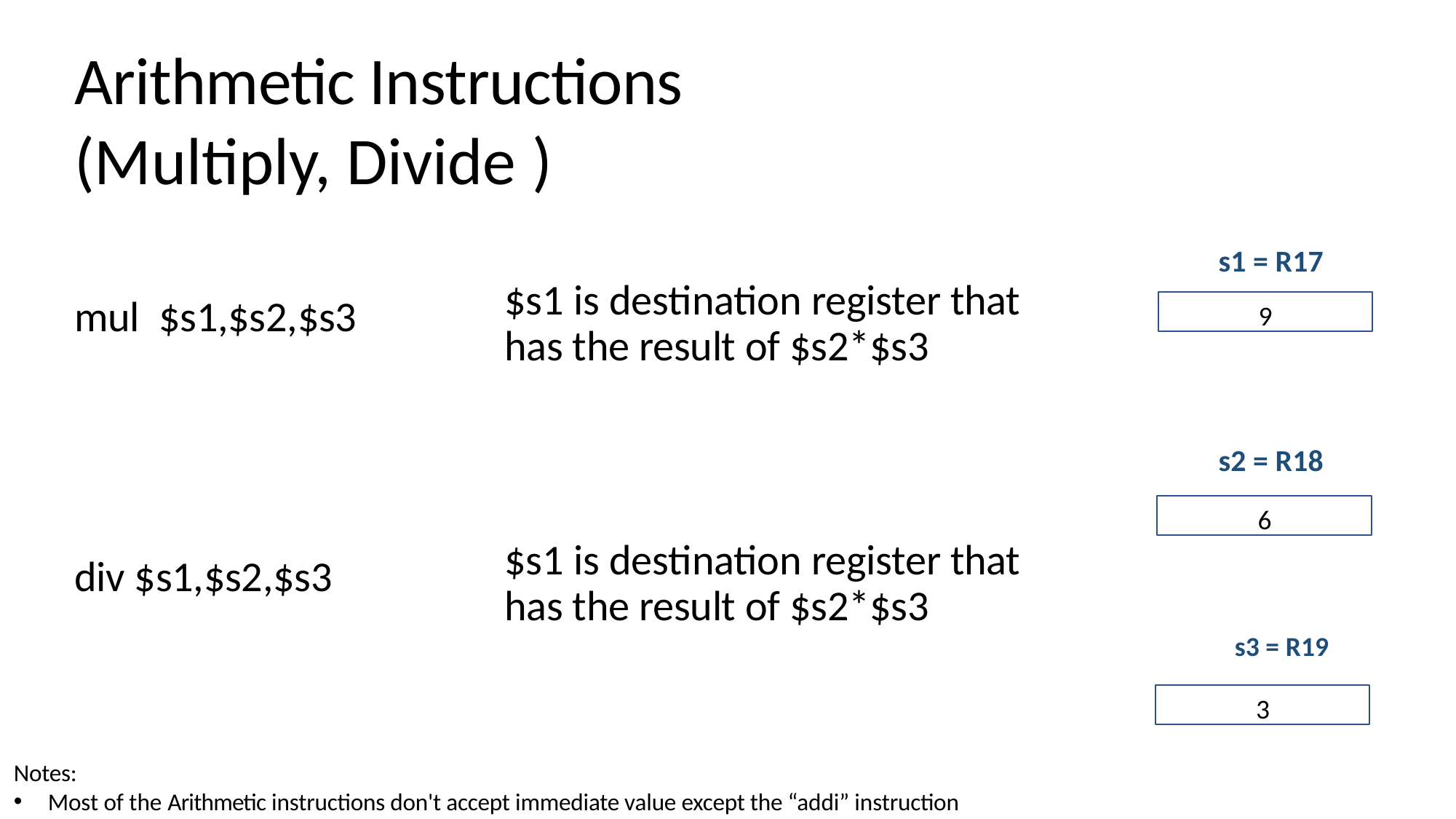

# Arithmetic Instructions (Multiply, Divide )
s1 = R17
$s1 is destination register that has the result of $s2*$s3
mul  $s1,$s2,$s3
9
s2 = R18
6
$s1 is destination register that has the result of $s2*$s3
div $s1,$s2,$s3
s3 = R19
3
Notes:
Most of the Arithmetic instructions don't accept immediate value except the “addi” instruction